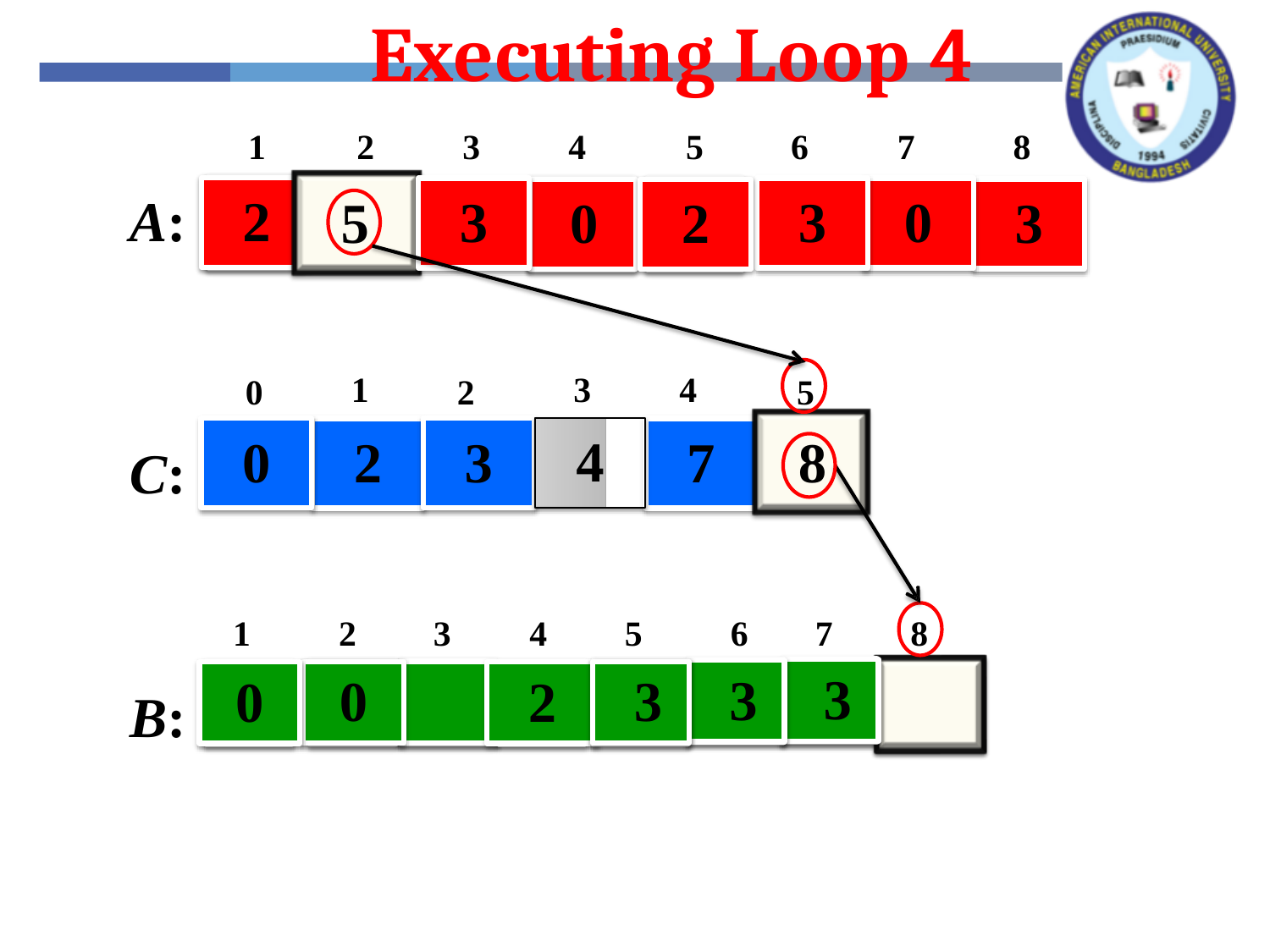

Executing
Loop
4
1
2
5
3
4
5
6
7
8

2

3

0

2

3

0

3

A:

1
3
4
0
2
5
8

0

2

3

4

7

C:

1
2
3
4
5
6
7
8

0
0

2
3
3
3

B: